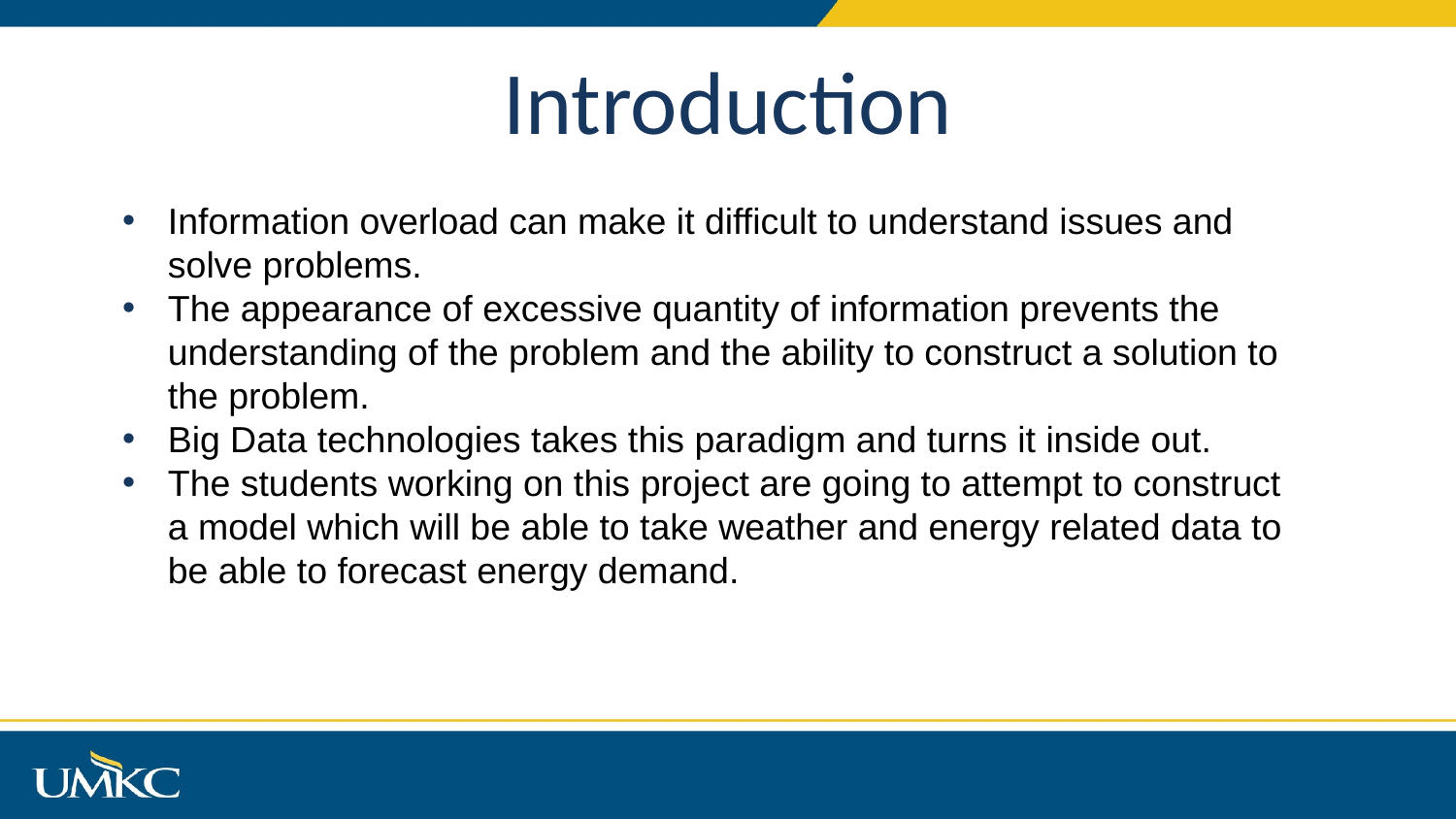

Introduction
Information overload can make it difficult to understand issues and solve problems.
The appearance of excessive quantity of information prevents the understanding of the problem and the ability to construct a solution to the problem.
Big Data technologies takes this paradigm and turns it inside out.
The students working on this project are going to attempt to construct a model which will be able to take weather and energy related data to be able to forecast energy demand.